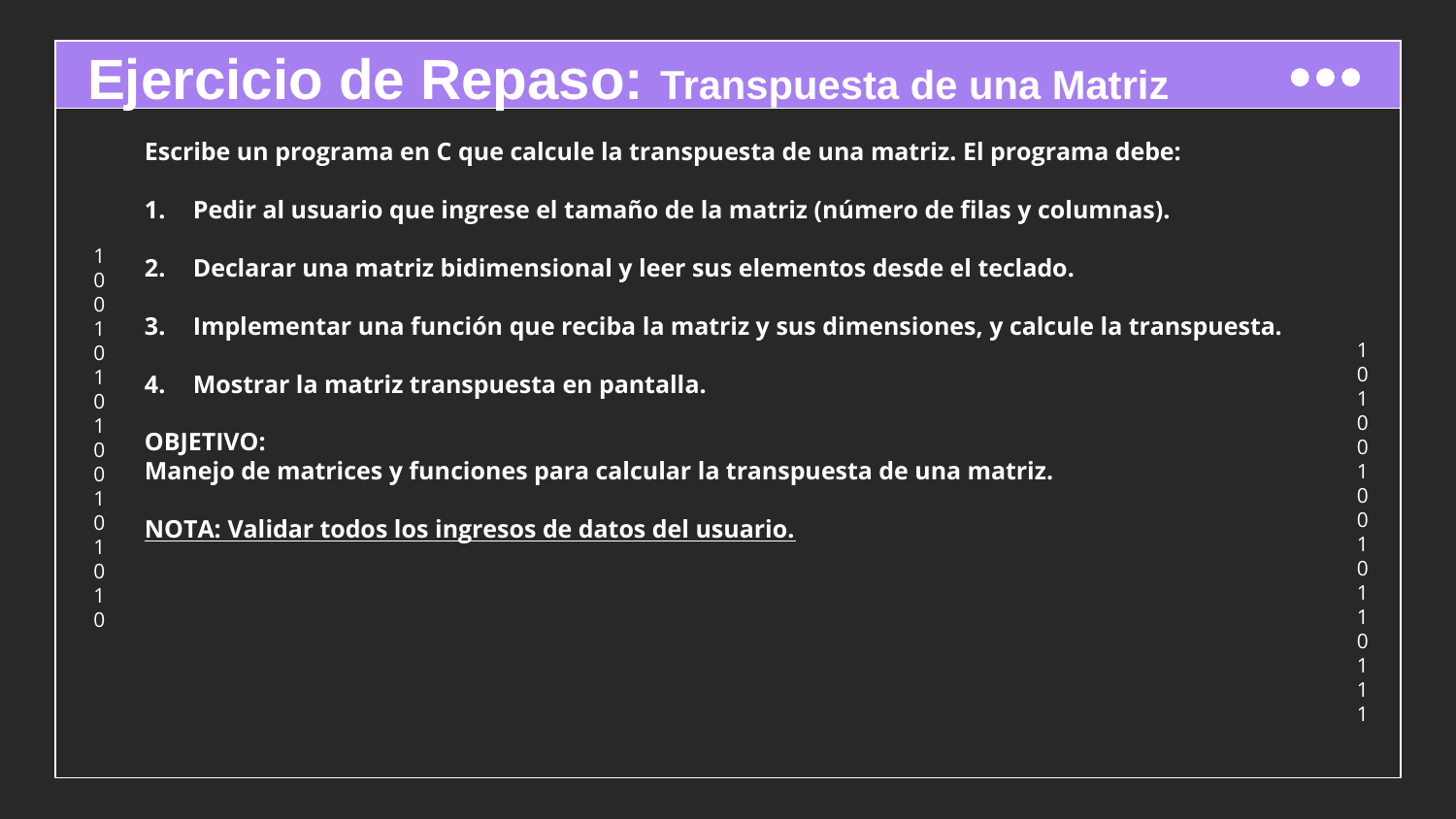

# Ejercicio de Repaso: Transpuesta de una Matriz
Escribe un programa en C que calcule la transpuesta de una matriz. El programa debe:

Pedir al usuario que ingrese el tamaño de la matriz (número de filas y columnas).

Declarar una matriz bidimensional y leer sus elementos desde el teclado.

Implementar una función que reciba la matriz y sus dimensiones, y calcule la transpuesta.

Mostrar la matriz transpuesta en pantalla.

OBJETIVO:
Manejo de matrices y funciones para calcular la transpuesta de una matriz.

NOTA: Validar todos los ingresos de datos del usuario.